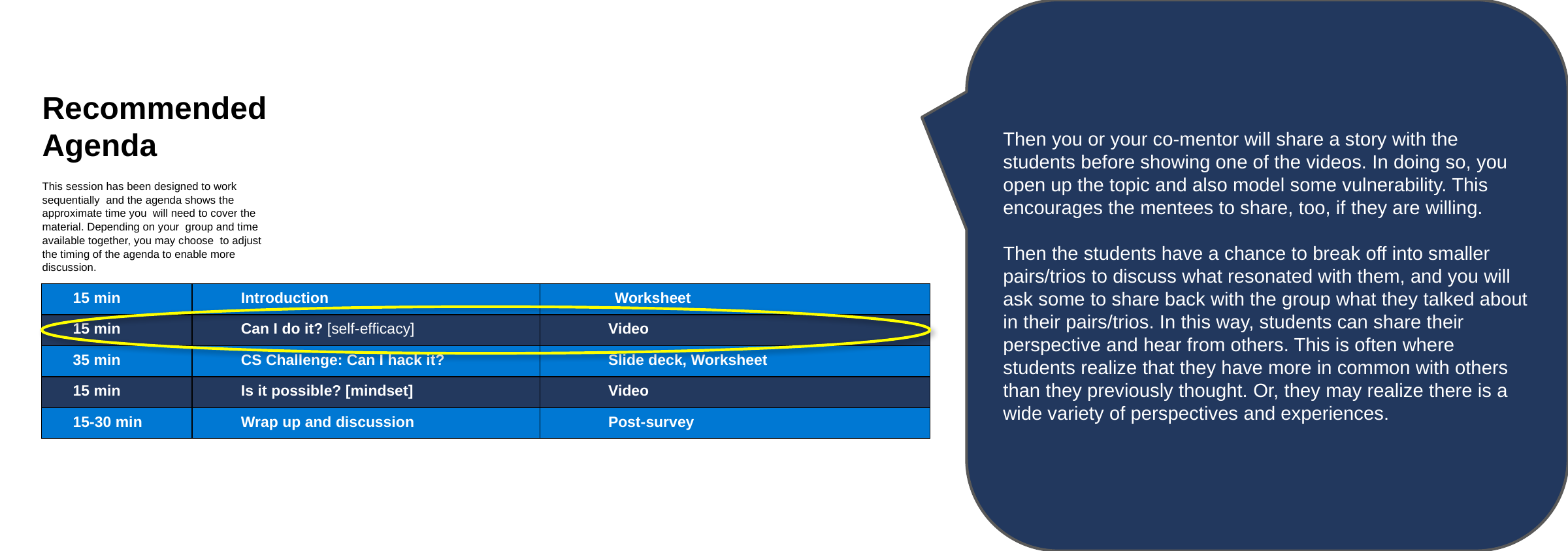

Then you or your co-mentor will share a story with the students before showing one of the videos. In doing so, you open up the topic and also model some vulnerability. This encourages the mentees to share, too, if they are willing.

Then the students have a chance to break off into smaller pairs/trios to discuss what resonated with them, and you will ask some to share back with the group what they talked about in their pairs/trios. In this way, students can share their perspective and hear from others. This is often where students realize that they have more in common with others than they previously thought. Or, they may realize there is a wide variety of perspectives and experiences.
Recommended Agenda
This session has been designed to work sequentially  and the agenda shows the approximate time you  will need to cover the material. Depending on your  group and time available together, you may choose  to adjust the timing of the agenda to enable more  discussion.
| 15 min | Introduction | Worksheet |
| --- | --- | --- |
| 15 min | Can I do it? [self-efficacy] | Video |
| 35 min | CS Challenge: Can I hack it? | Slide deck, Worksheet |
| 15 min | Is it possible? [mindset] | Video |
| 15-30 min | Wrap up and discussion | Post-survey |